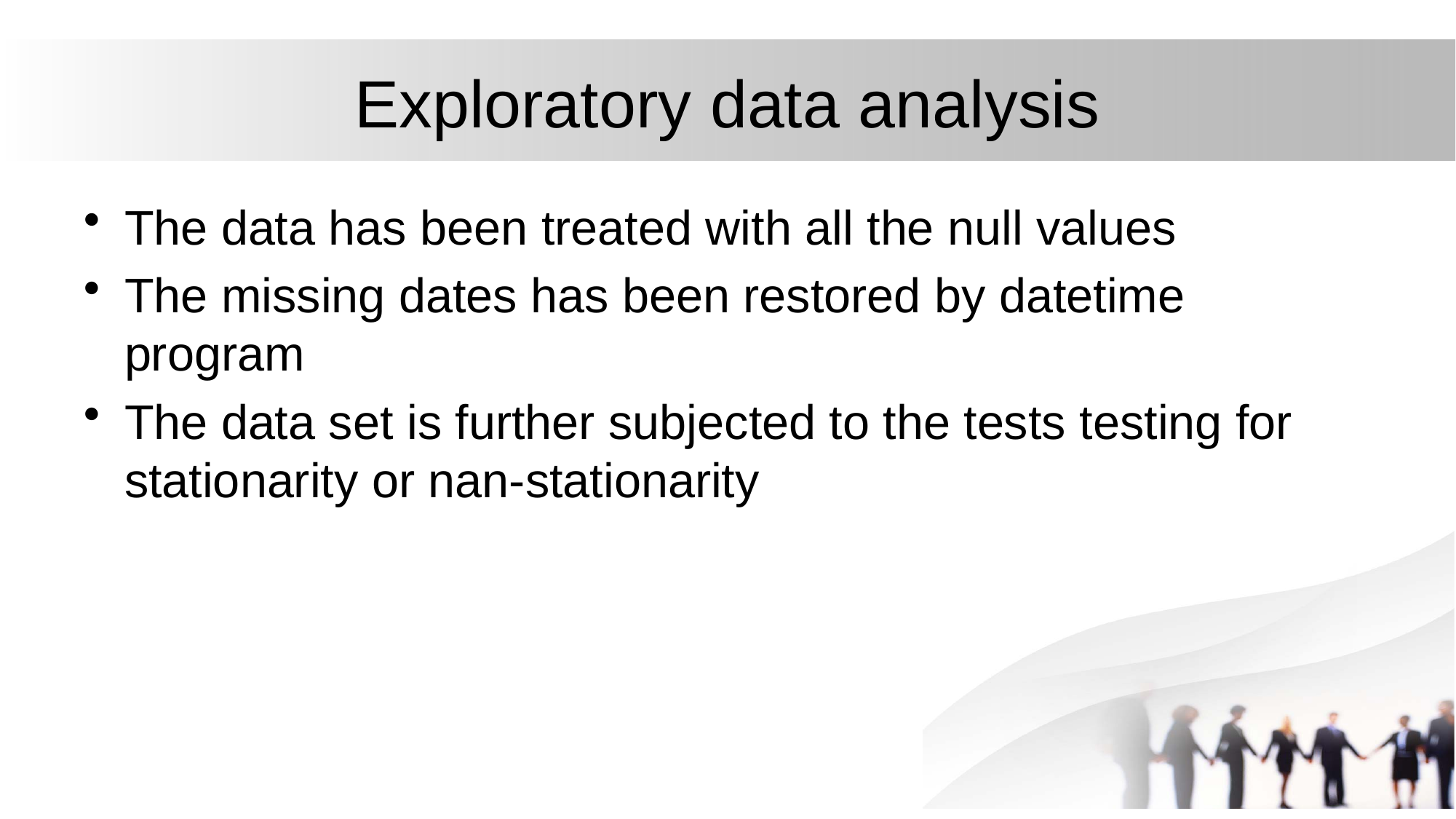

# Exploratory data analysis
The data has been treated with all the null values
The missing dates has been restored by datetime program
The data set is further subjected to the tests testing for stationarity or nan-stationarity